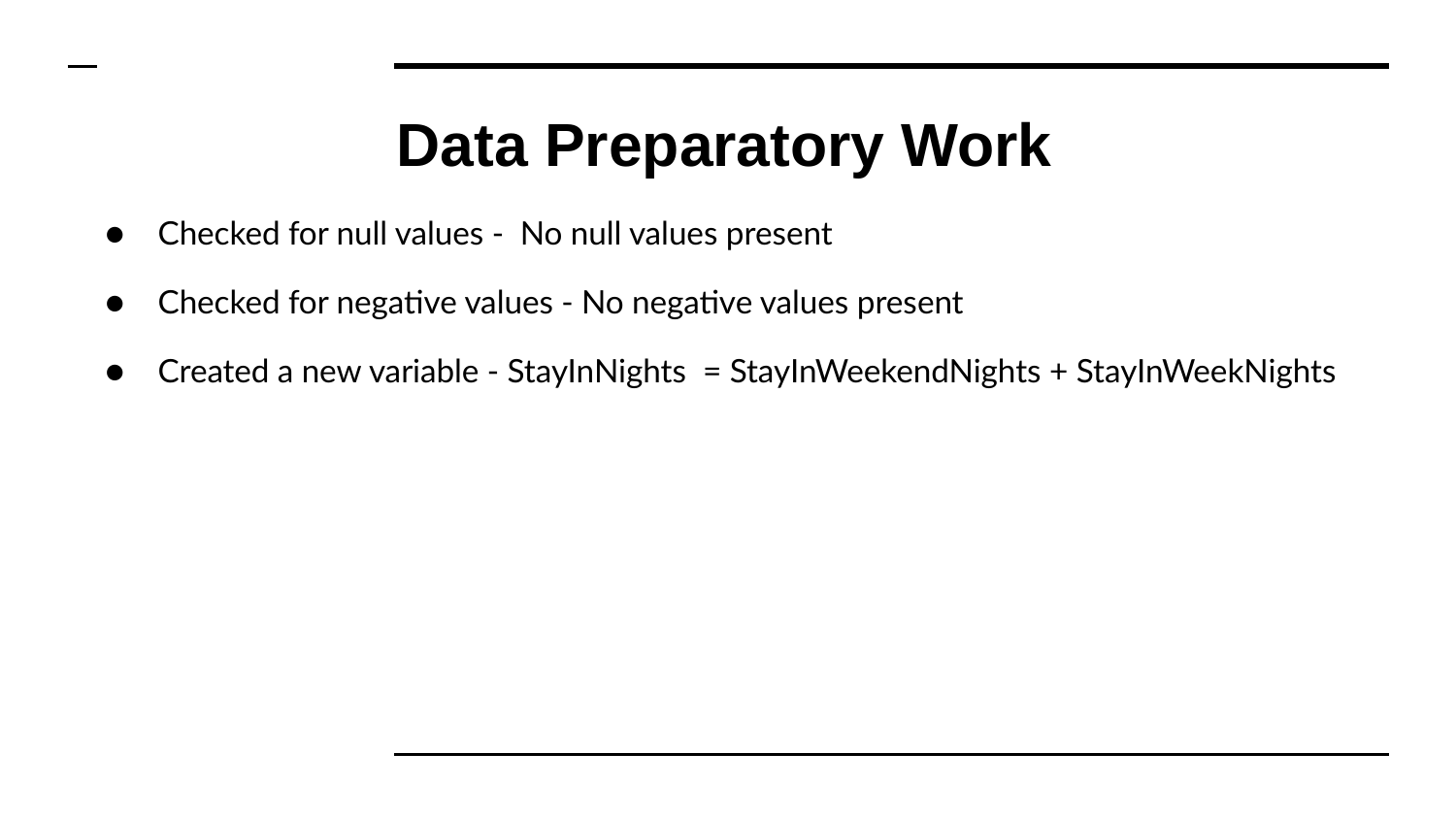

# Data Preparatory Work
Checked for null values -  No null values present
Checked for negative values - No negative values present
Created a new variable - StayInNights  = StayInWeekendNights + StayInWeekNights